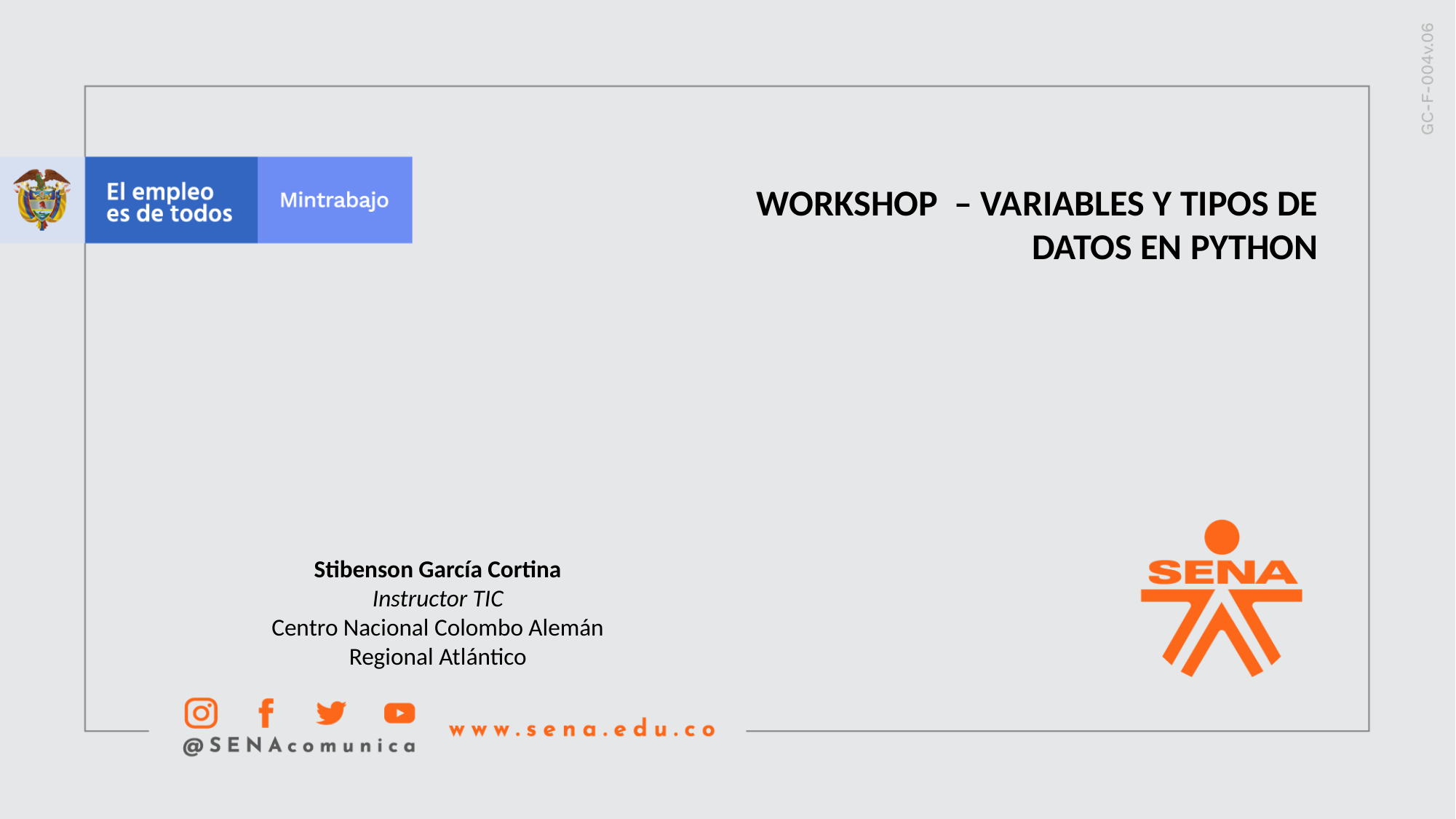

WORKSHOP  – VARIABLES Y TIPOS DE DATOS EN PYTHON
Stibenson García Cortina
Instructor TIC
Centro Nacional Colombo Alemán
Regional Atlántico